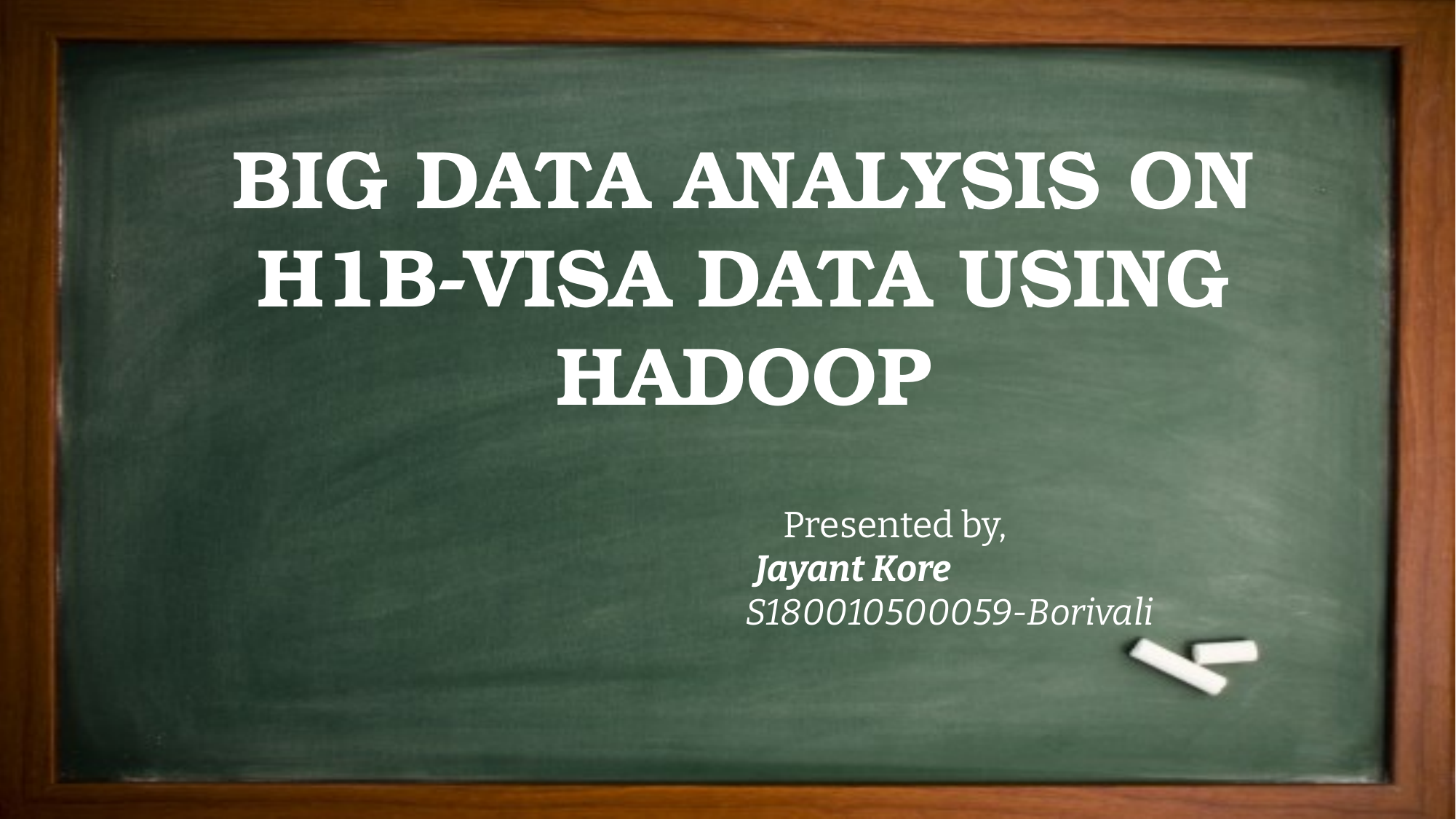

Big data analysis on h1b-visa data using hadoop

				Presented by,
			    Jayant Kore
					S180010500059-Borivali